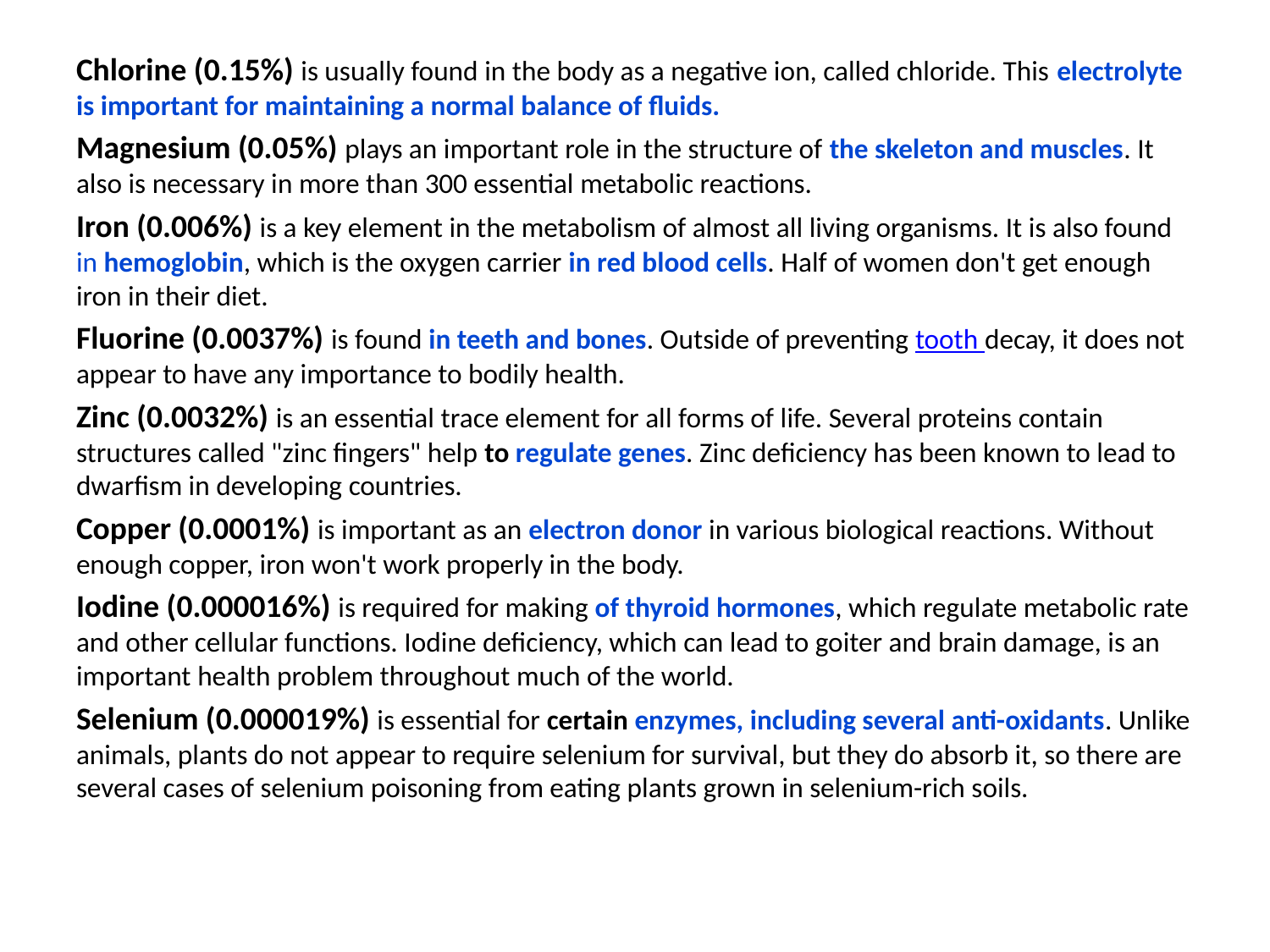

Chlorine (0.15%) is usually found in the body as a negative ion, called chloride. This electrolyte is important for maintaining a normal balance of fluids.
Magnesium (0.05%) plays an important role in the structure of the skeleton and muscles. It also is necessary in more than 300 essential metabolic reactions.
Iron (0.006%) is a key element in the metabolism of almost all living organisms. It is also found in hemoglobin, which is the oxygen carrier in red blood cells. Half of women don't get enough iron in their diet.
Fluorine (0.0037%) is found in teeth and bones. Outside of preventing tooth decay, it does not appear to have any importance to bodily health.
Zinc (0.0032%) is an essential trace element for all forms of life. Several proteins contain structures called "zinc fingers" help to regulate genes. Zinc deficiency has been known to lead to dwarfism in developing countries.
Copper (0.0001%) is important as an electron donor in various biological reactions. Without enough copper, iron won't work properly in the body.
Iodine (0.000016%) is required for making of thyroid hormones, which regulate metabolic rate and other cellular functions. Iodine deficiency, which can lead to goiter and brain damage, is an important health problem throughout much of the world.
Selenium (0.000019%) is essential for certain enzymes, including several anti-oxidants. Unlike animals, plants do not appear to require selenium for survival, but they do absorb it, so there are several cases of selenium poisoning from eating plants grown in selenium-rich soils.